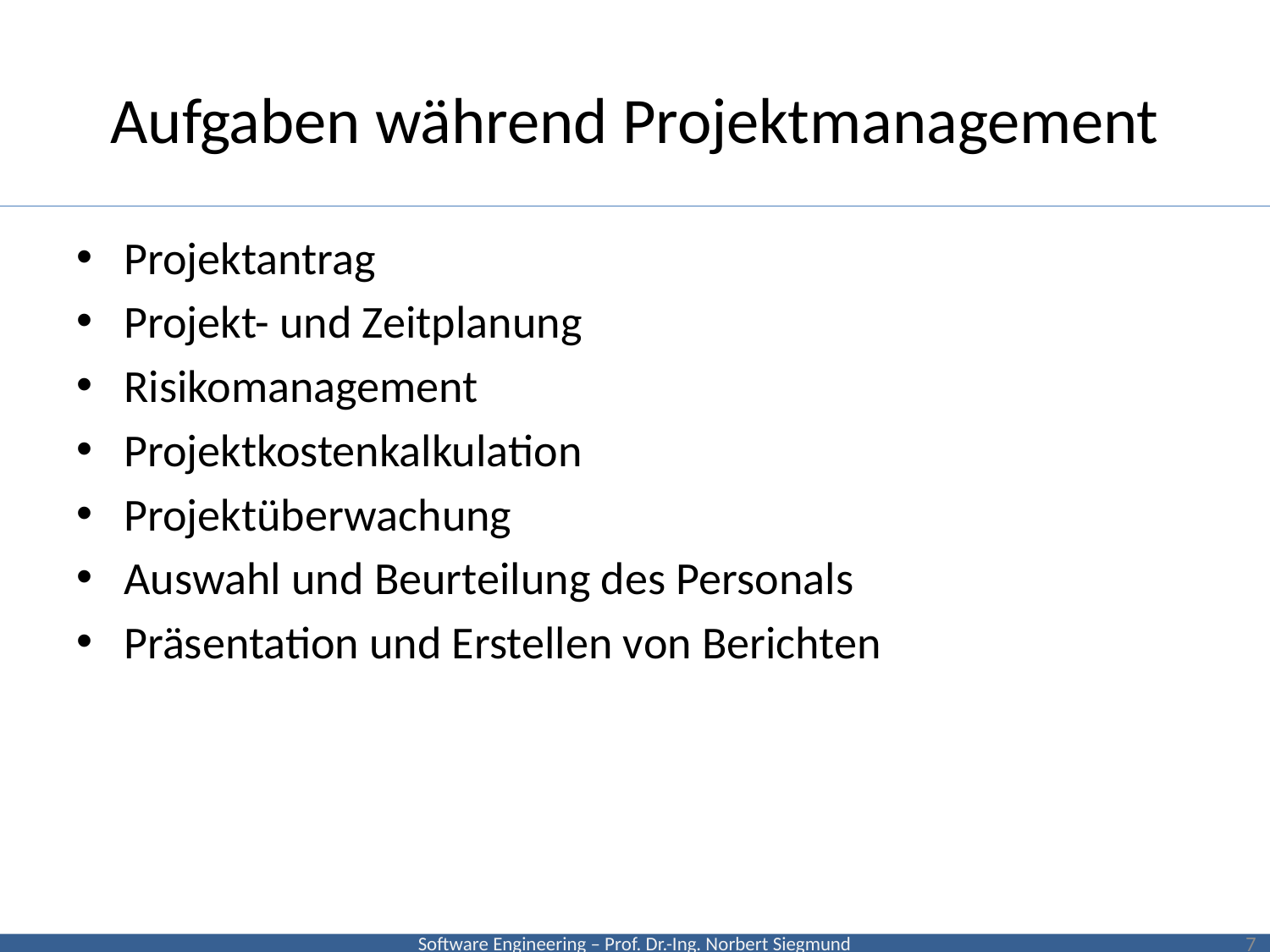

# Aufgaben während Projektmanagement
Projektantrag
Projekt- und Zeitplanung
Risikomanagement
Projektkostenkalkulation
Projektüberwachung
Auswahl und Beurteilung des Personals
Präsentation und Erstellen von Berichten
7